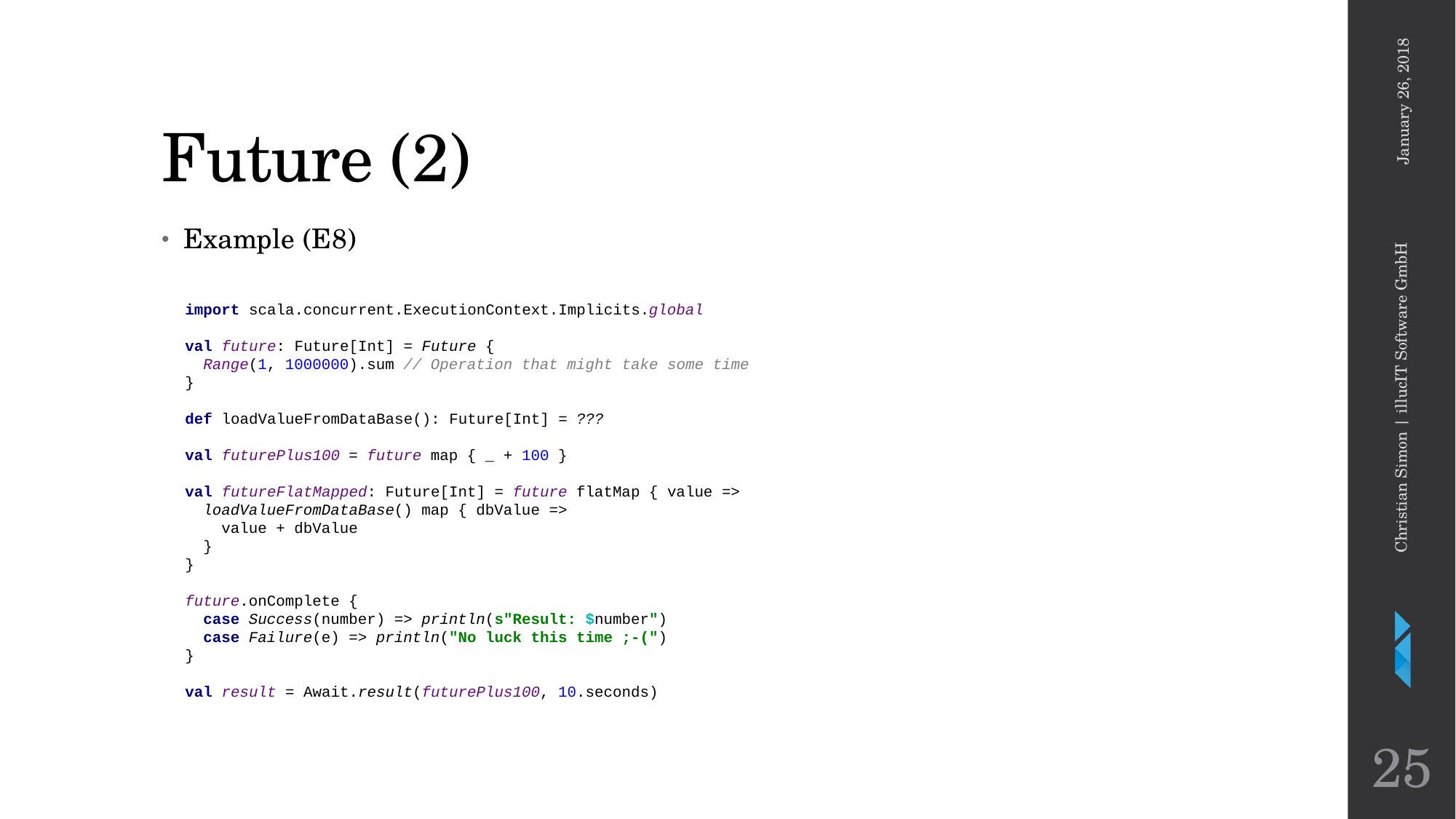

# Future (2)
January 26, 2018
Example (E8)
import scala.concurrent.ExecutionContext.Implicits.global
val future: Future[Int] = Future {
  Range(1, 1000000).sum // Operation that might take some time
}
def loadValueFromDataBase(): Future[Int] = ???
val futurePlus100 = future map { _ + 100 }
val futureFlatMapped: Future[Int] = future flatMap { value =>
  loadValueFromDataBase() map { dbValue =>
    value + dbValue
  }
}
future.onComplete {
  case Success(number) => println(s"Result: $number")
  case Failure(e) => println("No luck this time ;-(")
}
val result = Await.result(futurePlus100, 10.seconds)
Christian Simon | illucIT Software GmbH
25